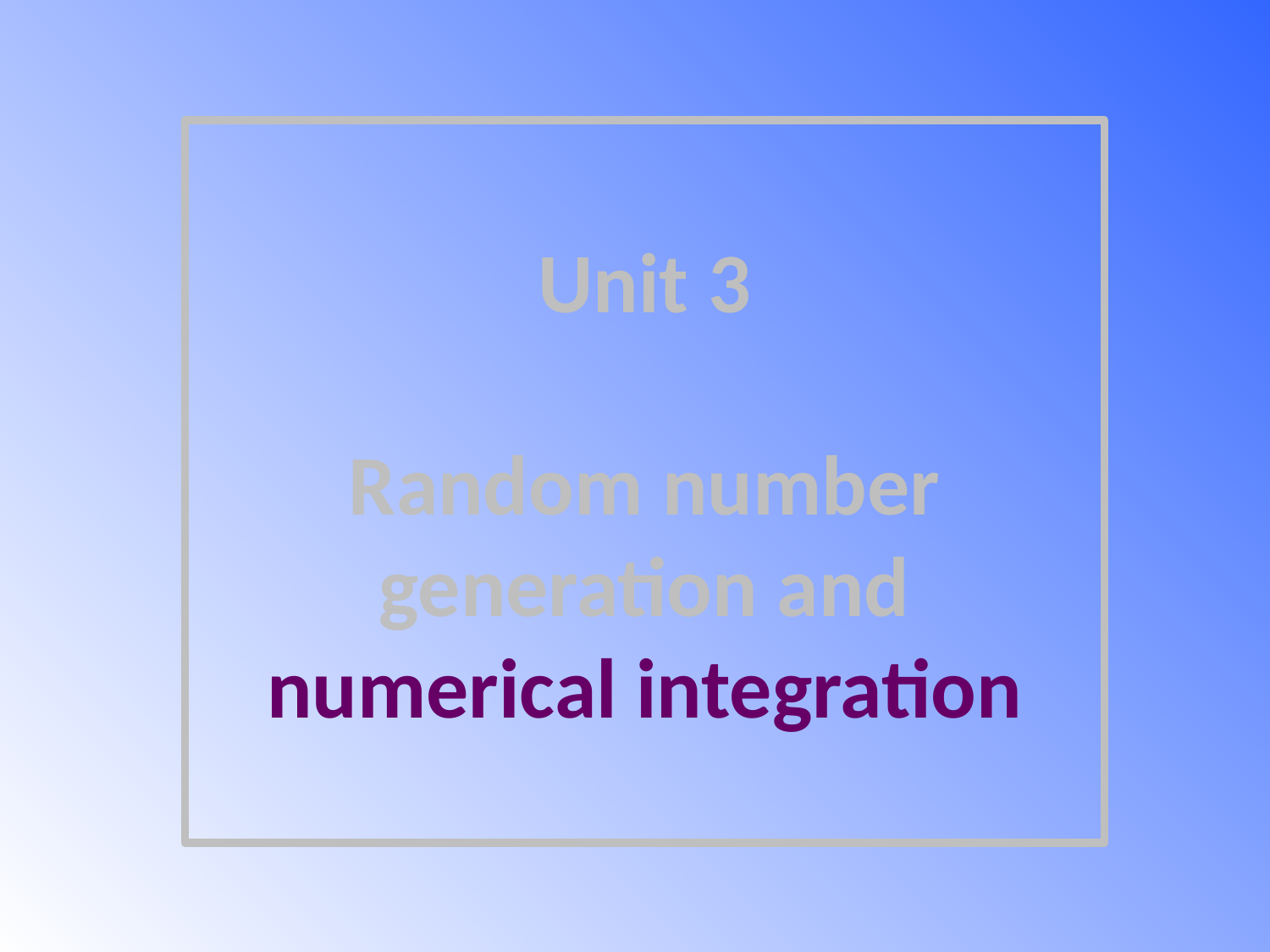

Unit 3

Random number generation and numerical integration